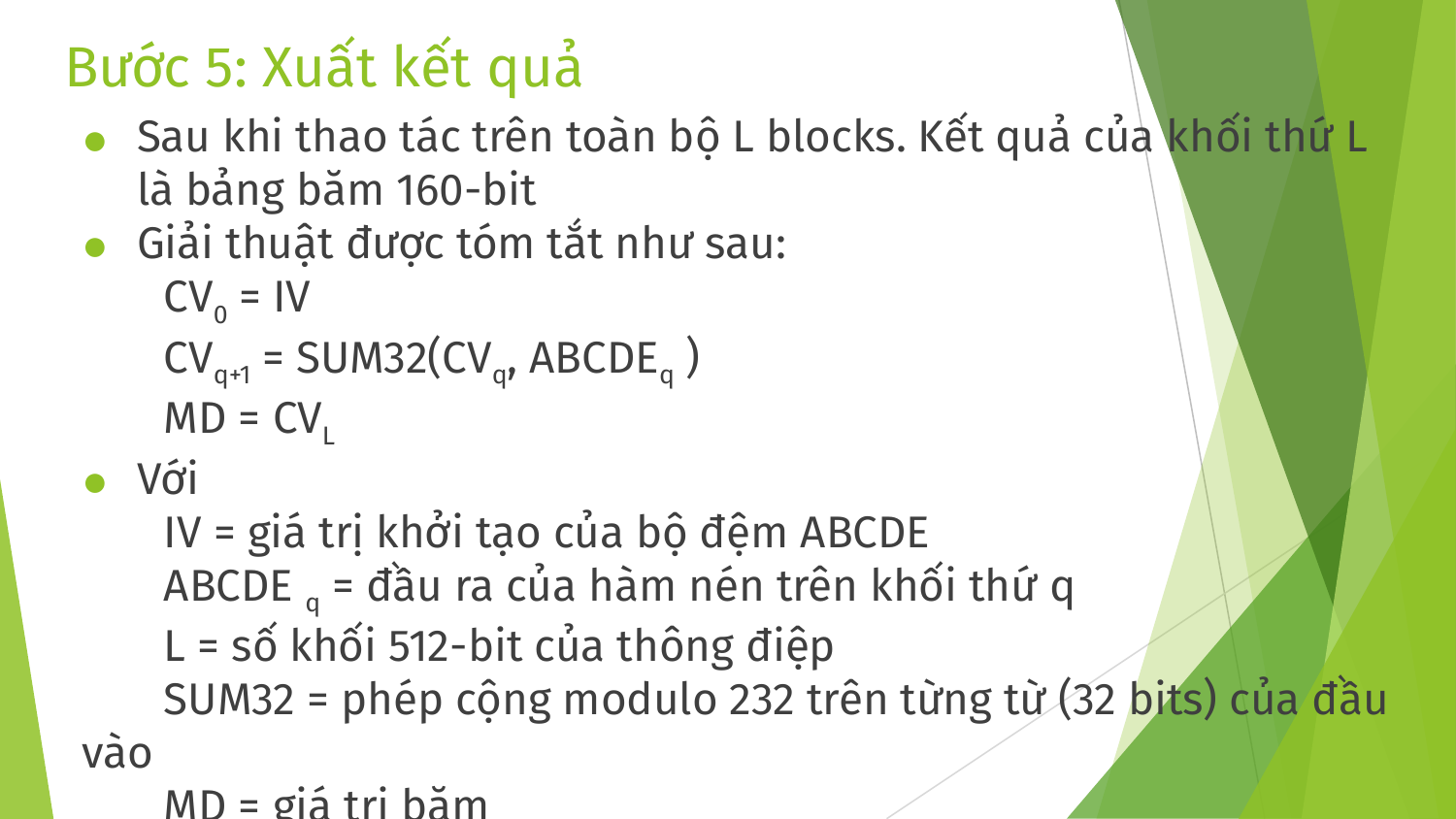

# Bước 5: Xuất kết quả
Sau khi thao tác trên toàn bộ L blocks. Kết quả của khối thứ L là bảng băm 160-bit
Giải thuật được tóm tắt như sau:
       CV0 = IV
       CVq+1 = SUM32(CVq, ABCDEq )
       MD = CVL
Với
       IV = giá trị khởi tạo của bộ đệm ABCDE
       ABCDE q = đầu ra của hàm nén trên khối thứ q
       L = số khối 512-bit của thông điệp
       SUM32 = phép cộng modulo 232 trên từng từ (32 bits) của đầu vào
       MD = giá trị băm